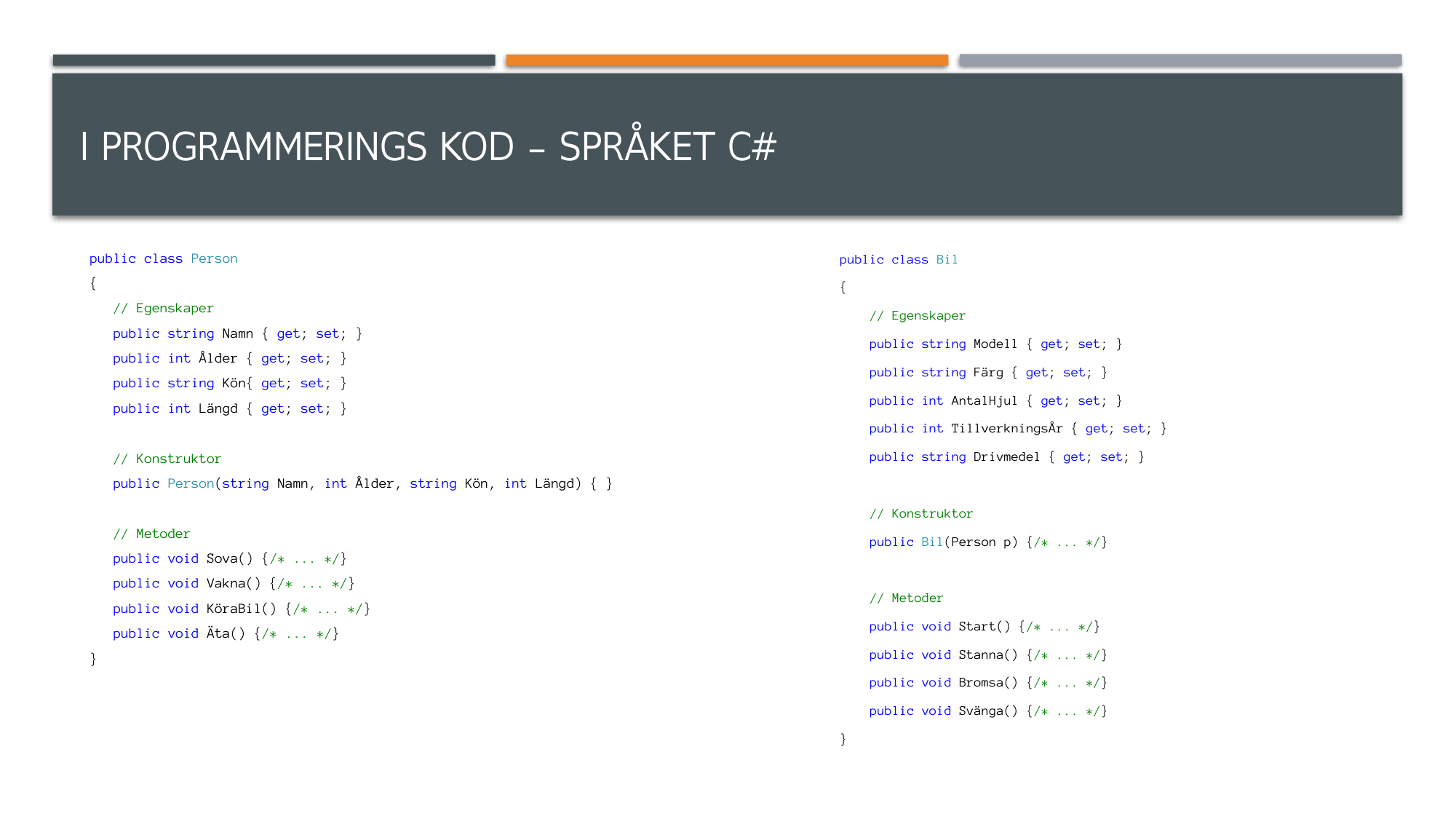

# I Programmerings kod – Språket C#
public class Person
{
   // Egenskaper
   public string Namn { get; set; }
   public int Ålder { get; set; }
   public string Kön{ get; set; }
   public int Längd { get; set; }

   // Konstruktor
   public Person(string Namn, int Ålder, string Kön, int Längd) { }

   // Metoder
   public void Sova() {/* ... */}
   public void Vakna() {/* ... */}
   public void KöraBil() {/* ... */}
   public void Äta() {/* ... */}
}
public class Bil
{
    // Egenskaper
    public string Modell { get; set; }
    public string Färg { get; set; }
    public int AntalHjul { get; set; }
    public int TillverkningsÅr { get; set; }
    public string Drivmedel { get; set; }

    // Konstruktor
    public Bil(Person p) {/* ... */}

    // Metoder
    public void Start() {/* ... */}
    public void Stanna() {/* ... */}
    public void Bromsa() {/* ... */}
    public void Svänga() {/* ... */}
}